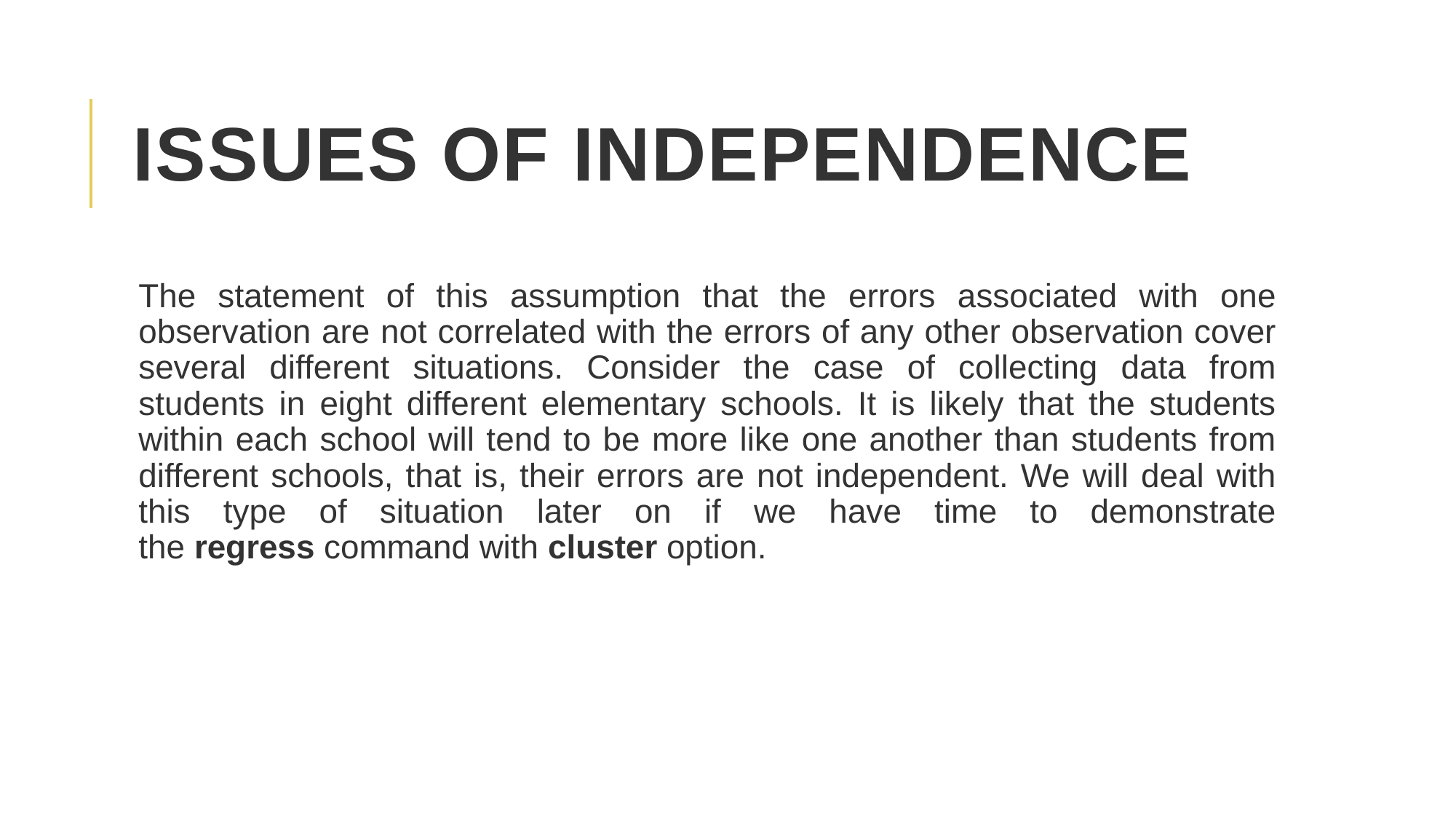

# Issues of independence
The statement of this assumption that the errors associated with one observation are not correlated with the errors of any other observation cover several different situations. Consider the case of collecting data from students in eight different elementary schools. It is likely that the students within each school will tend to be more like one another than students from different schools, that is, their errors are not independent. We will deal with this type of situation later on if we have time to demonstrate the regress command with cluster option.